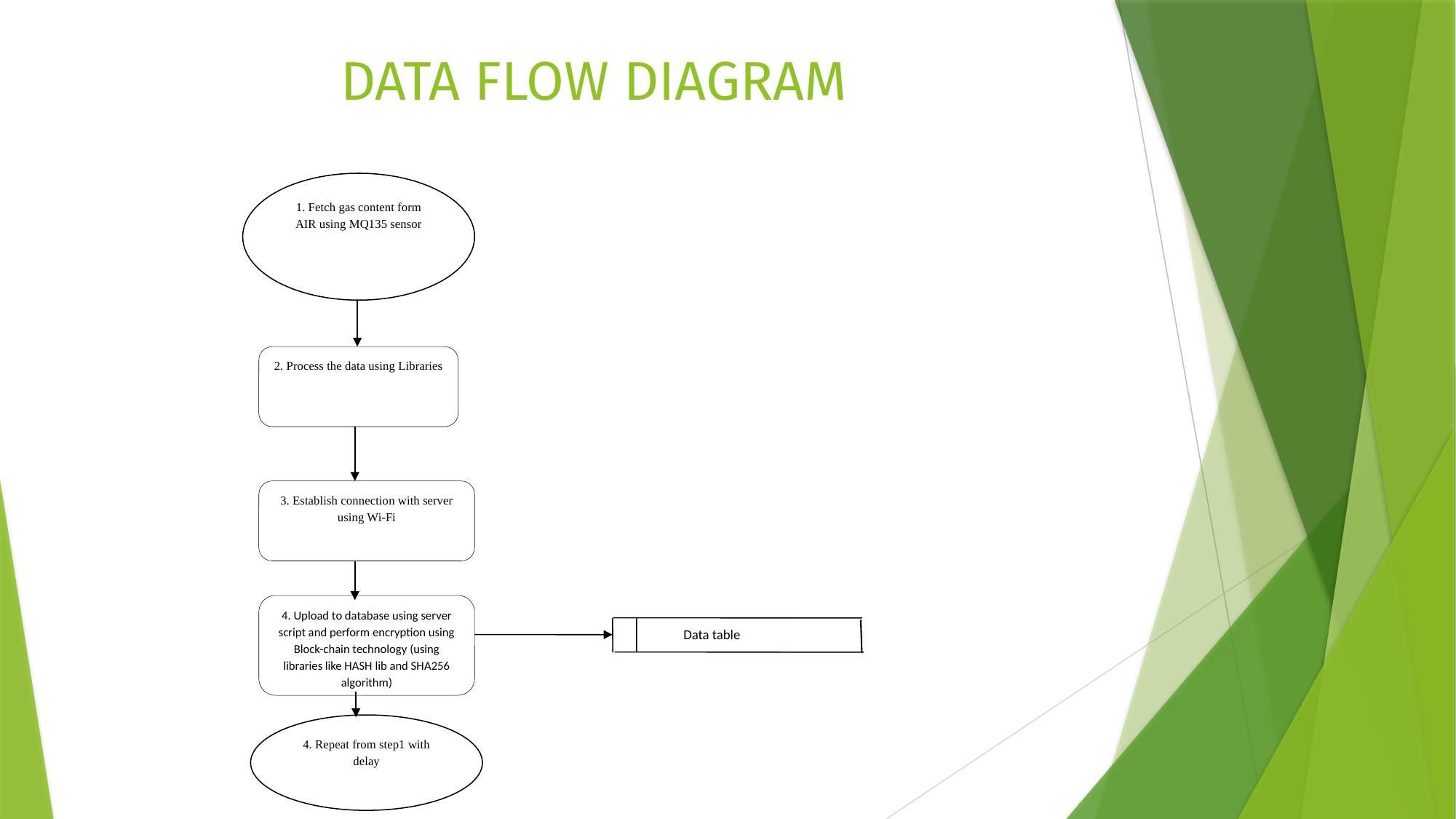

# DATA FLOW DIAGRAM
1. Fetch gas content form AIR using MQ135 sensor
2. Process the data using Libraries

3. Establish connection with server using Wi-Fi
4. Upload to database using server script and perform encryption using Block-chain technology (using libraries like HASH lib and SHA256 algorithm)
Data table
4. Repeat from step1 with delay